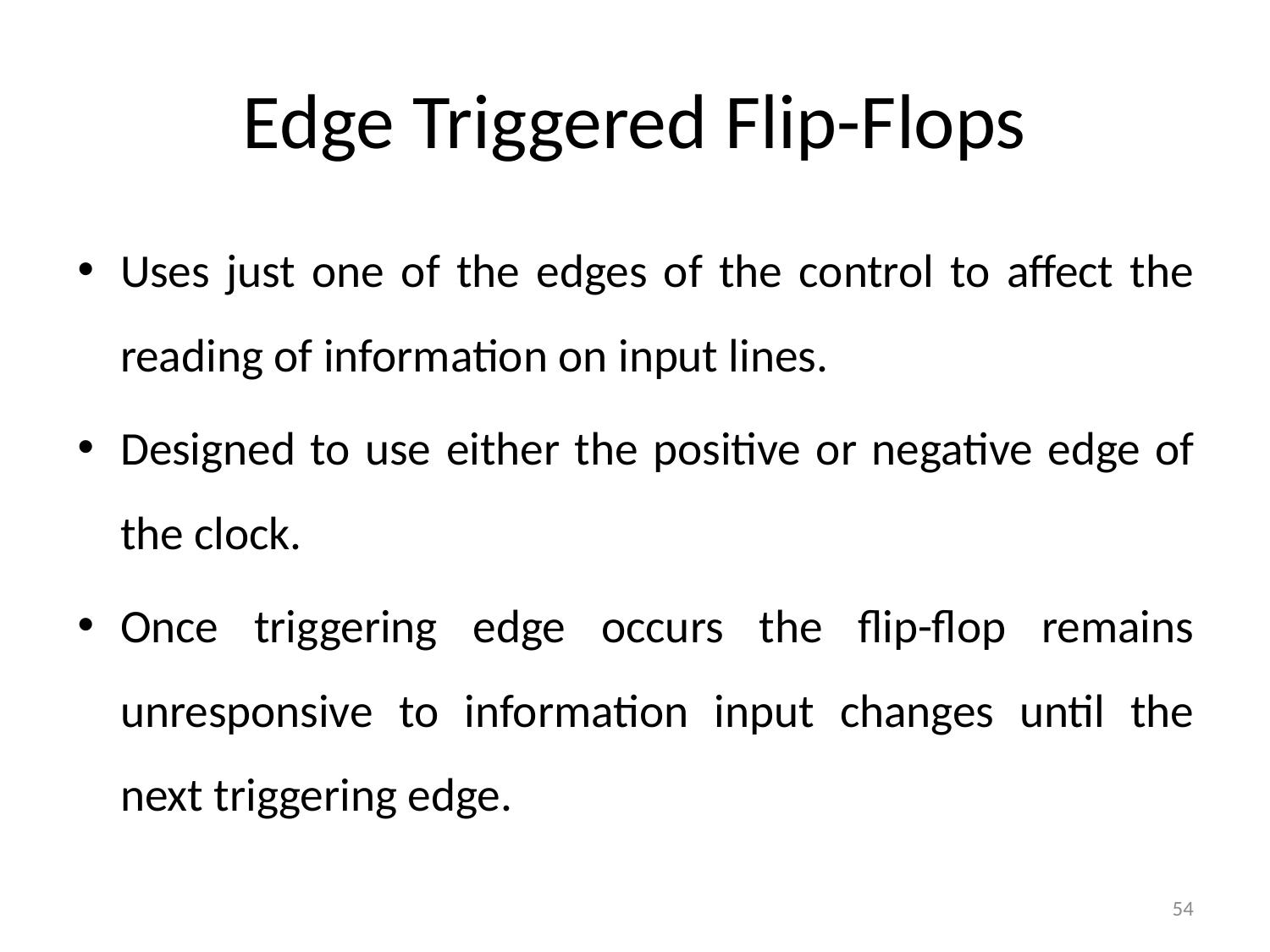

# Edge Triggered Flip-Flops
Uses just one of the edges of the control to affect the reading of information on input lines.
Designed to use either the positive or negative edge of the clock.
Once triggering edge occurs the flip-flop remains unresponsive to information input changes until the next triggering edge.
54